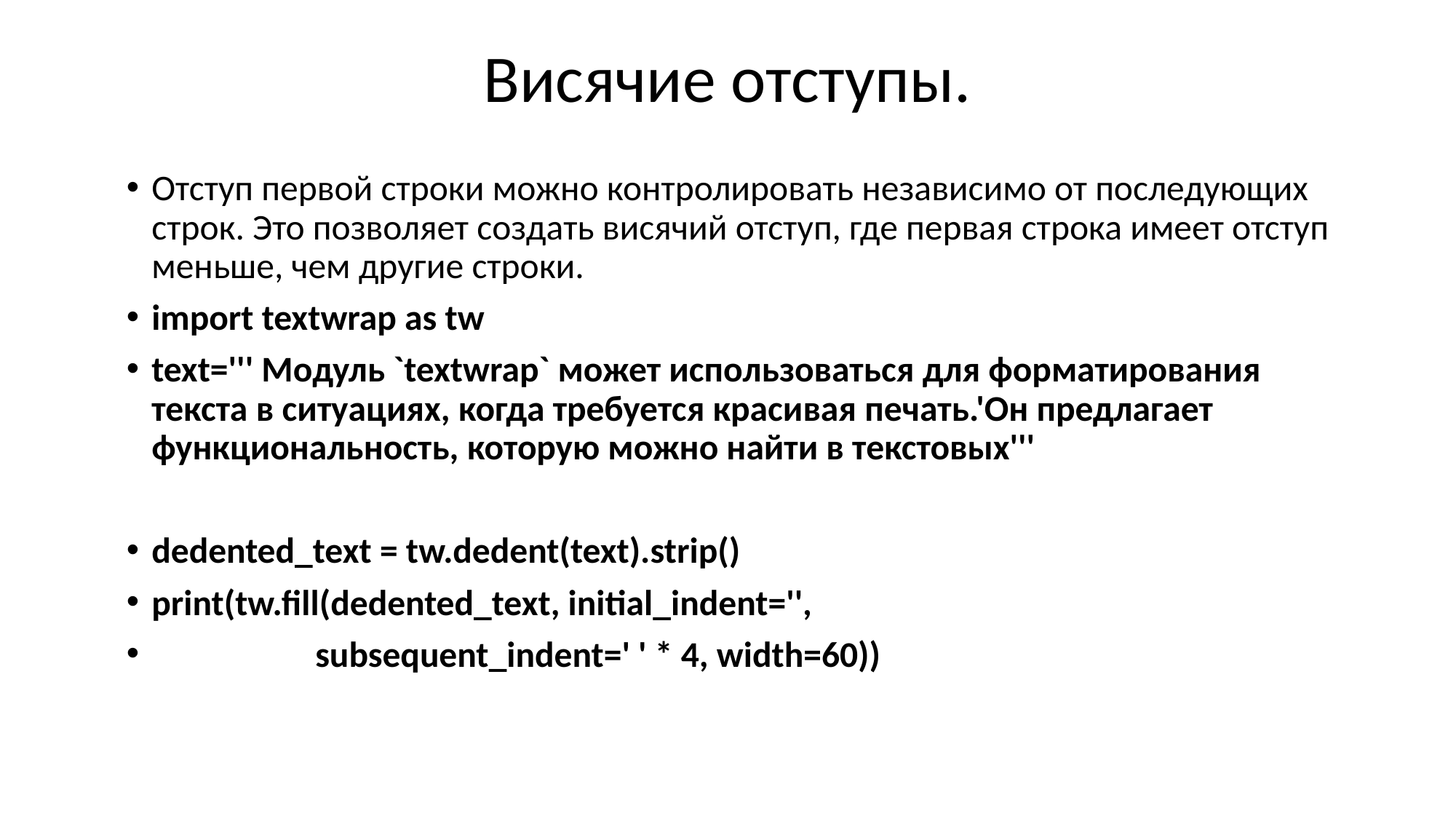

# Висячие отступы.
Отступ первой строки можно контролировать независимо от последующих строк. Это позволяет создать висячий отступ, где первая строка имеет отступ меньше, чем другие строки.
import textwrap as tw
text=''' Модуль `textwrap` может использоваться для форматирования   текста в ситуациях, когда требуется красивая печать.'Он предлагает функциональность, которую можно найти в текстовых'''

dedented_text = tw.dedent(text).strip()
print(tw.fill(dedented_text, initial_indent='',
                    subsequent_indent=' ' * 4, width=60))